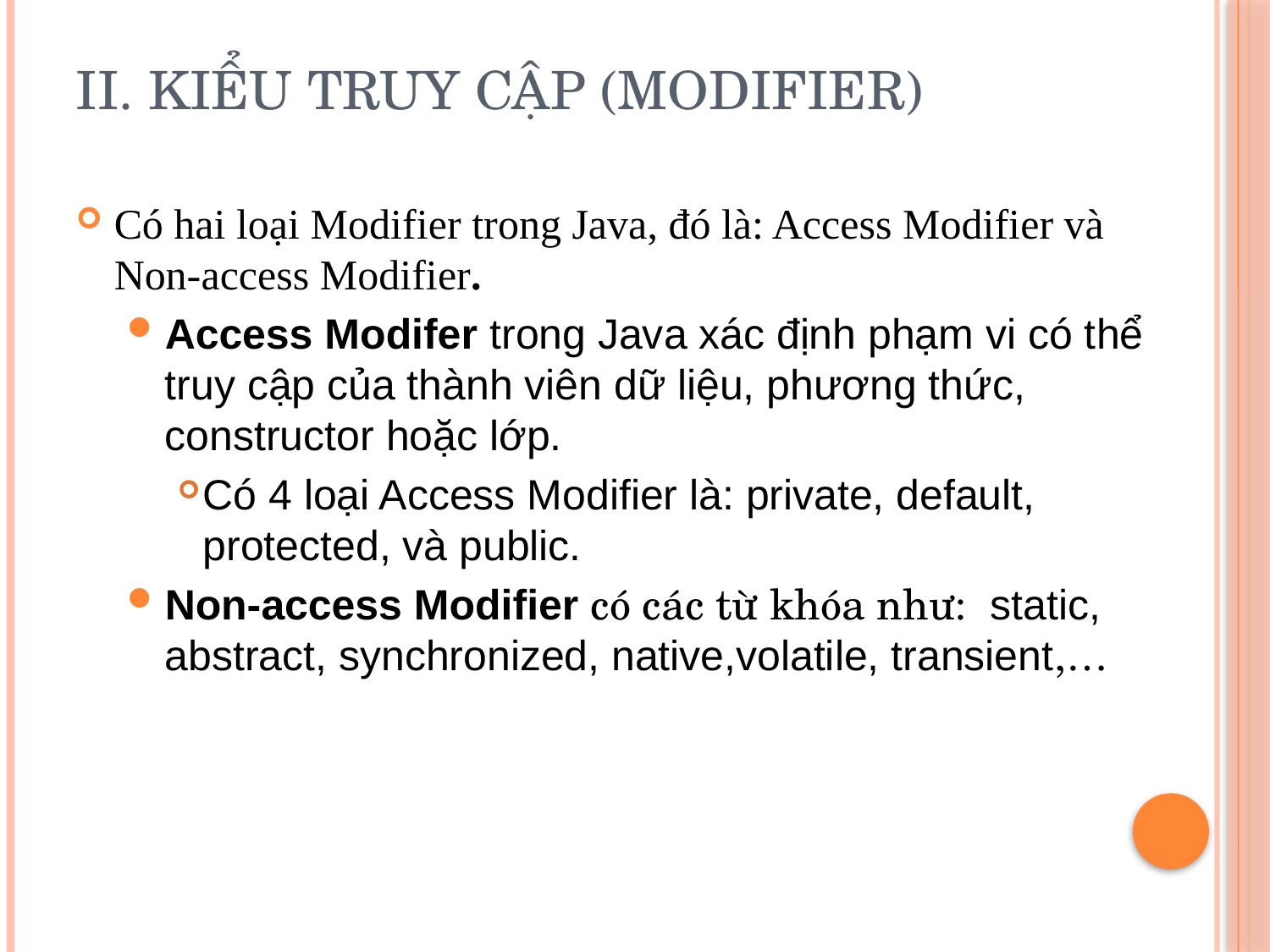

# II. KIỂU TRUY CẬP (MODIFIER)
Có hai loại Modifier trong Java, đó là: Access Modifier và Non-access Modifier.
Access Modifer trong Java xác định phạm vi có thể truy cập của thành viên dữ liệu, phương thức, constructor hoặc lớp.
Có 4 loại Access Modifier là: private, default, protected, và public.
Non-access Modifier có các từ khóa như:  static, abstract, synchronized, native,volatile, transient,…